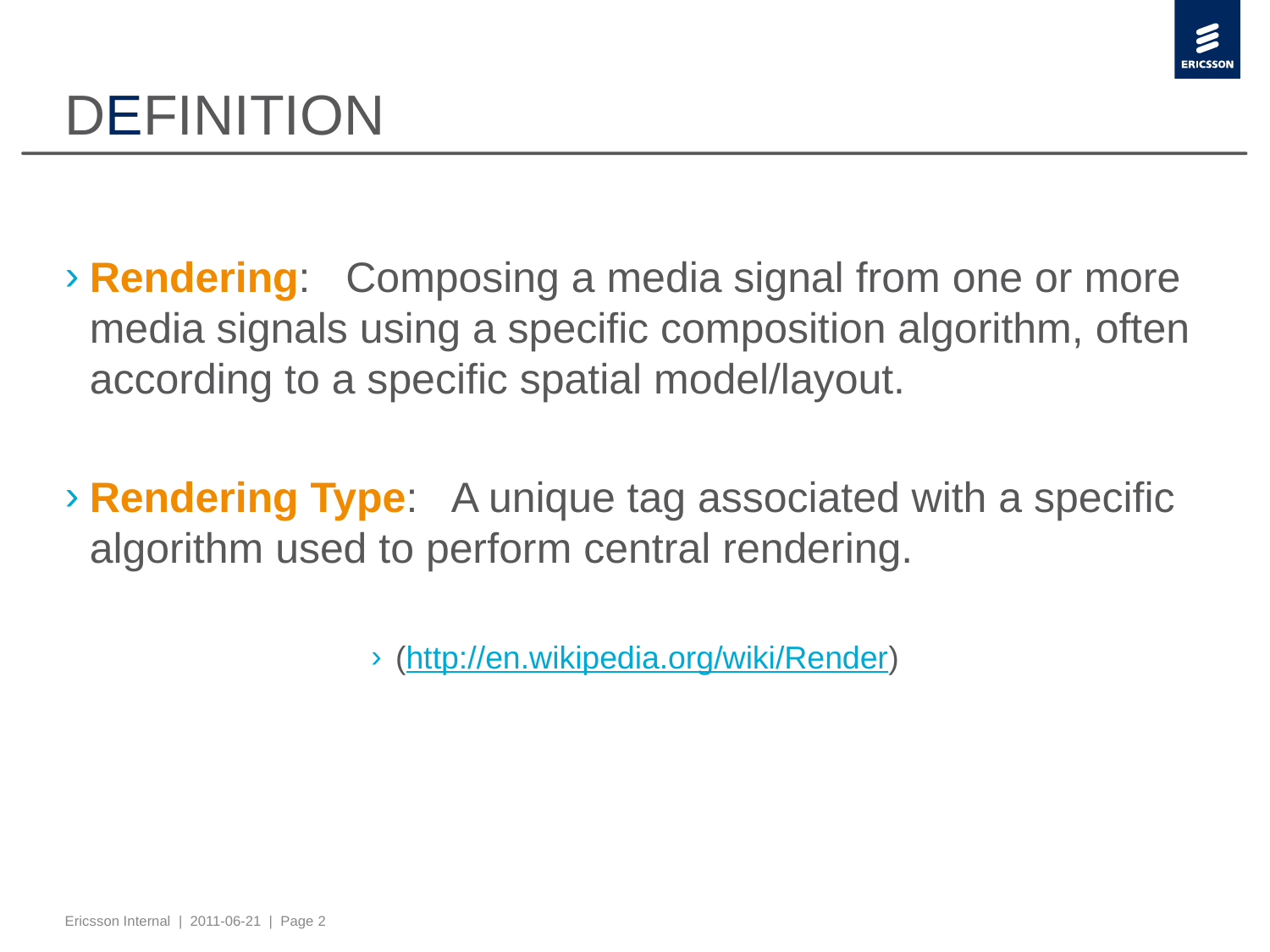

# DEFINITION

Rendering:   Composing a media signal from one or more media signals using a specific composition algorithm, often according to a specific spatial model/layout.

Rendering Type:   A unique tag associated with a specific algorithm used to perform central rendering.

(http://en.wikipedia.org/wiki/Render)